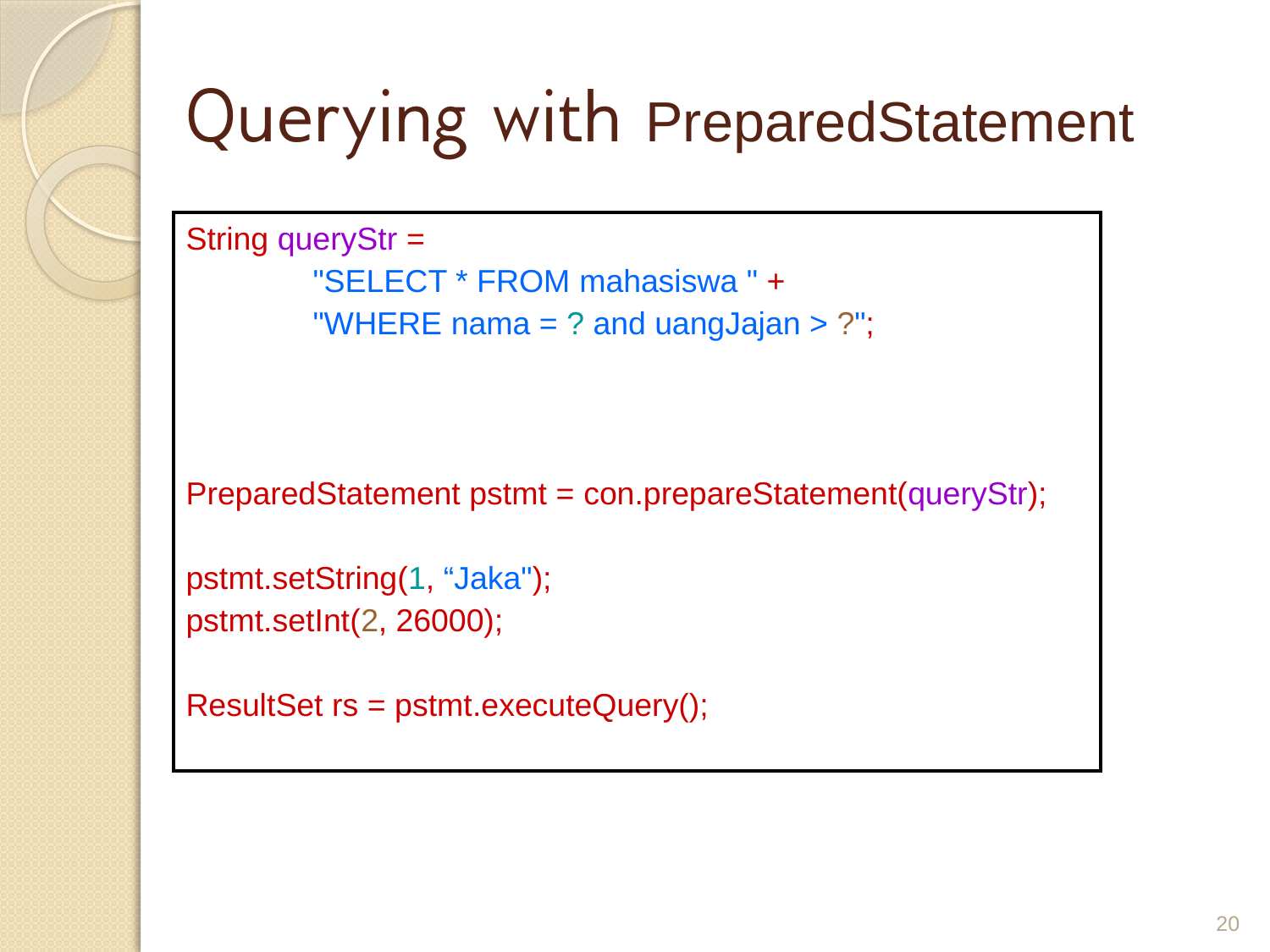

# Querying with PreparedStatement
String queryStr =
	"SELECT * FROM mahasiswa " +
	"WHERE nama = ? and uangJajan > ?";

PreparedStatement pstmt = con.prepareStatement(queryStr);

pstmt.setString(1, “Jaka");
pstmt.setInt(2, 26000);

ResultSet rs = pstmt.executeQuery();

20